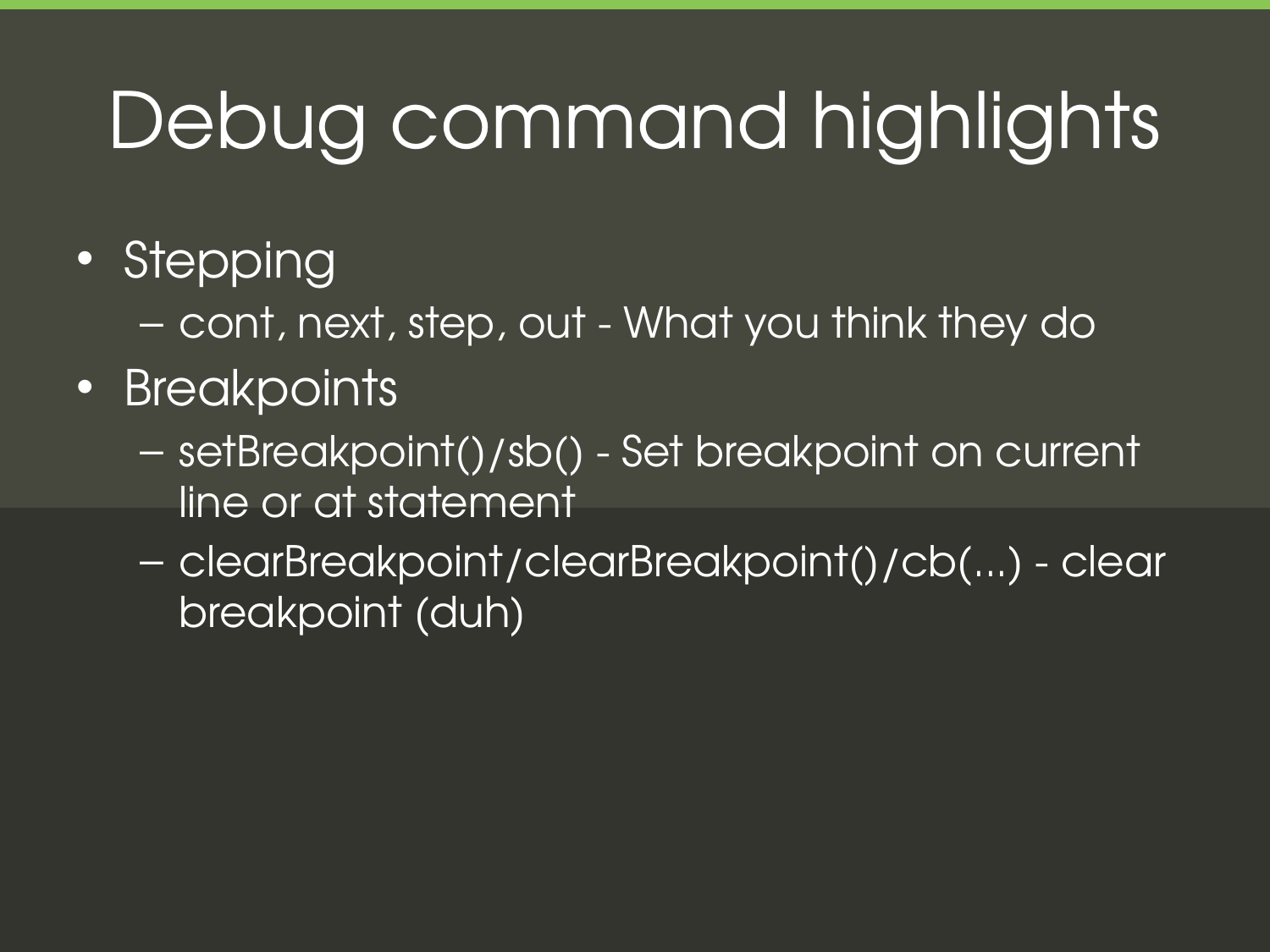

# Debug command highlights
Stepping
cont, next, step, out - What you think they do
Breakpoints
setBreakpoint()/sb() - Set breakpoint on current line or at statement
clearBreakpoint/clearBreakpoint()/cb(...) - clear breakpoint (duh)